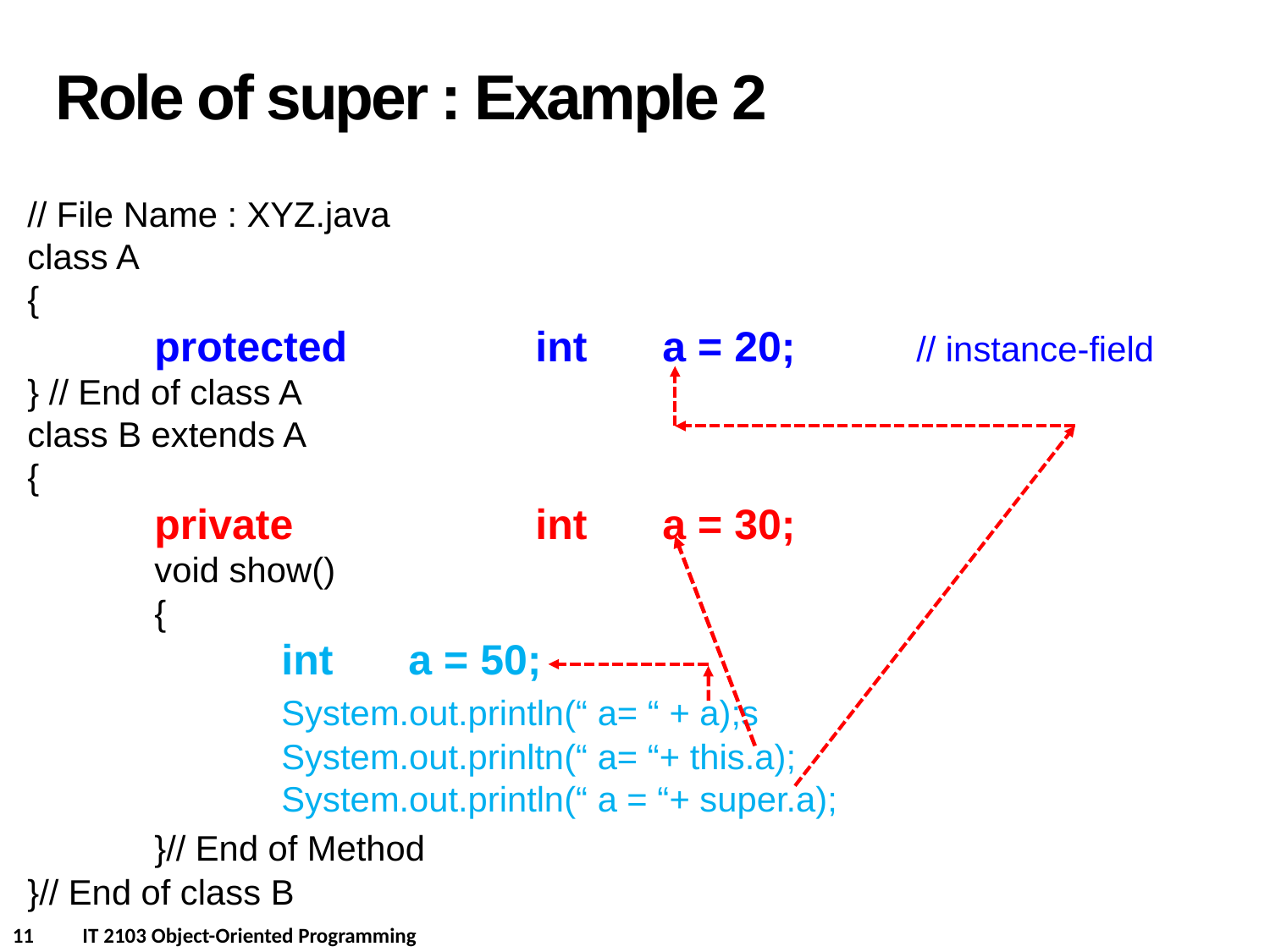

Role of super : Example 2
// File Name : XYZ.java
class A
{
    	protected 		int 	a = 20;	// instance-field
} // End of class A
class B extends A
{
	private		int	a = 30;
	void show()
	{
		int	a = 50;
		System.out.println(“ a= “ + a);s
		System.out.prinltn(“ a= “+ this.a);
		System.out.println(“ a = “+ super.a);
	}// End of Method
}// End of class B